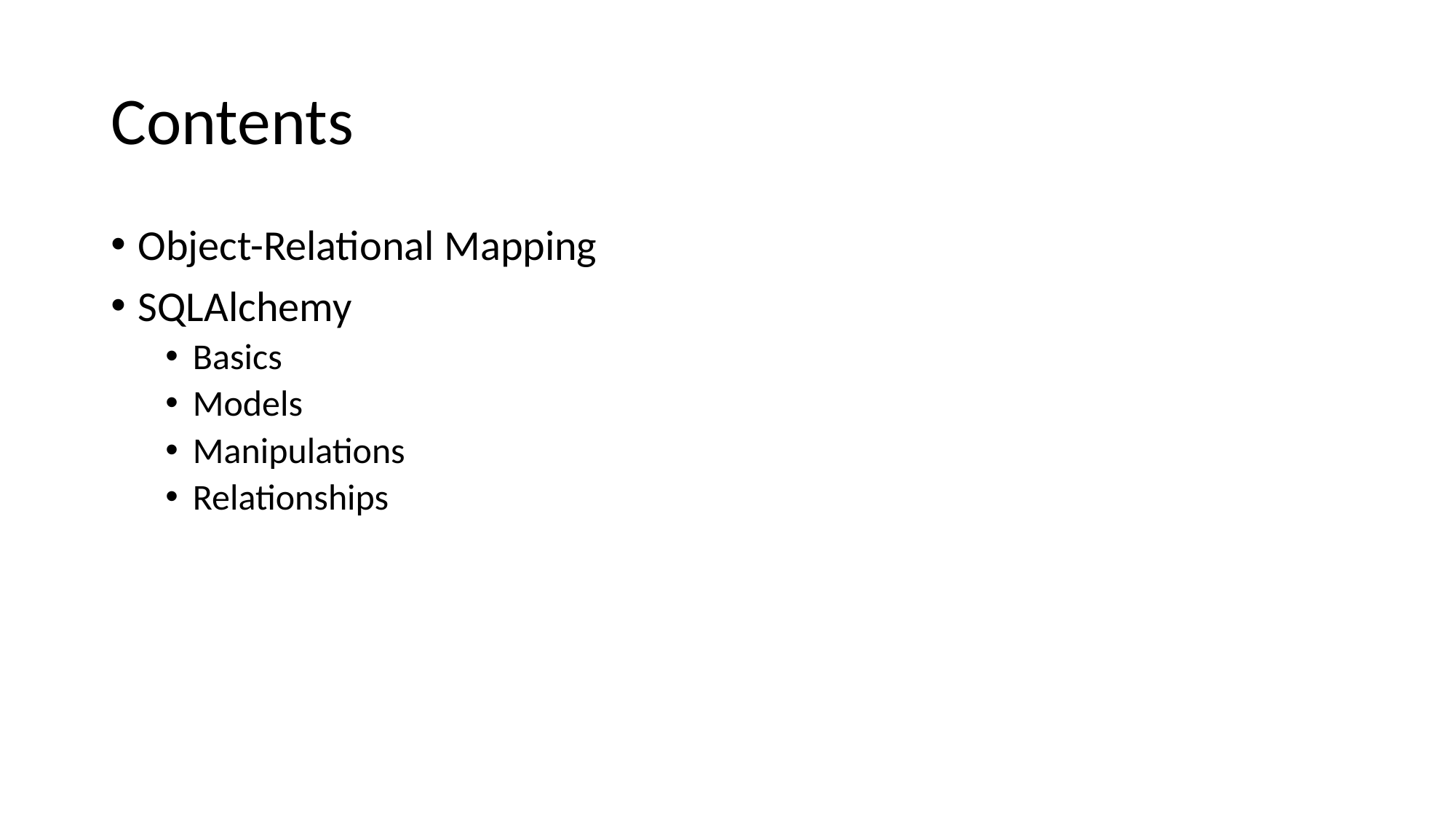

# Contents
Object-Relational Mapping
SQLAlchemy
Basics
Models
Manipulations
Relationships